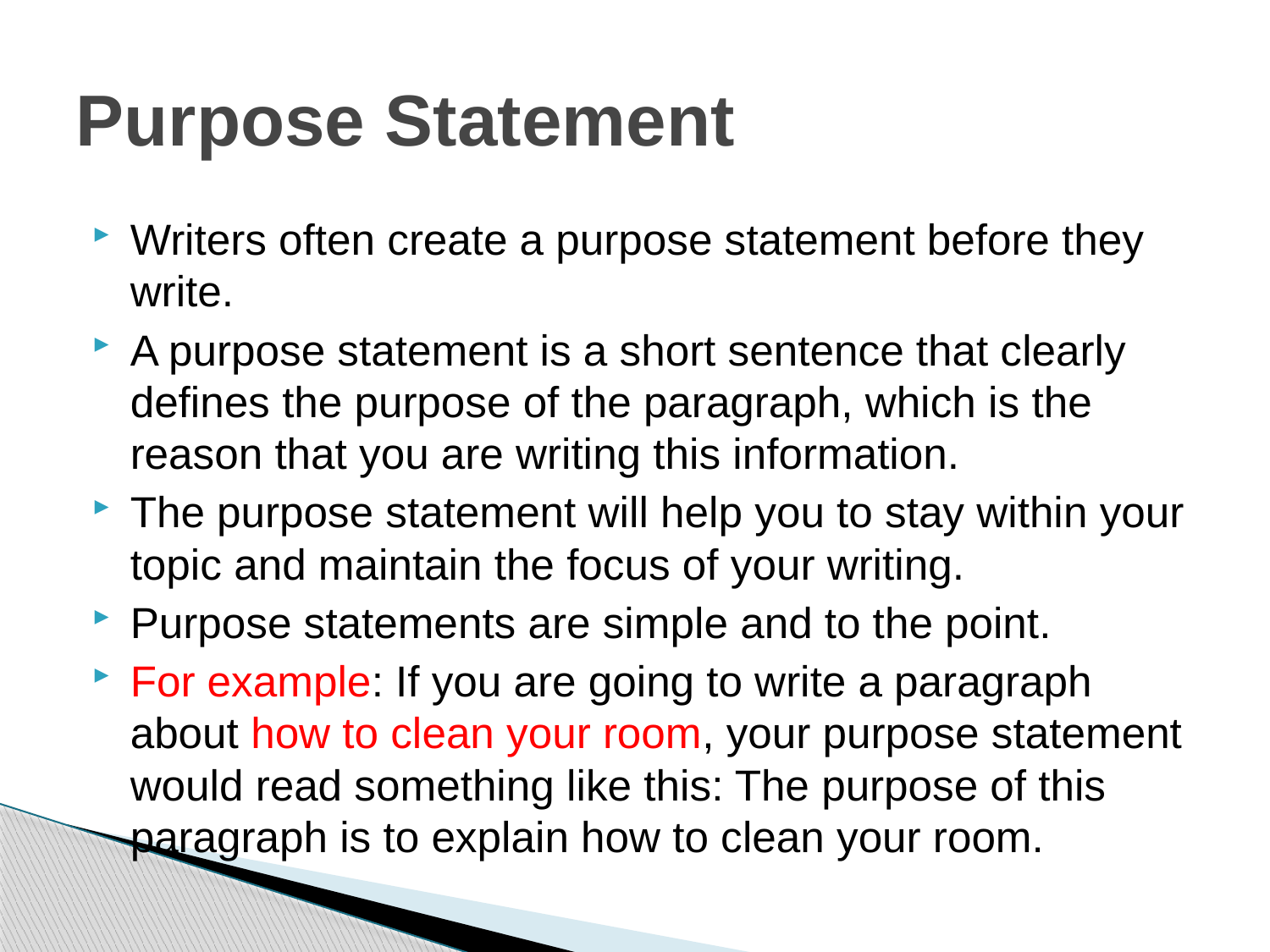

# Purpose Statement
Writers often create a purpose statement before they write.
A purpose statement is a short sentence that clearly defines the purpose of the paragraph, which is the reason that you are writing this information.
The purpose statement will help you to stay within your topic and maintain the focus of your writing.
Purpose statements are simple and to the point.
For example: If you are going to write a paragraph about how to clean your room, your purpose statement would read something like this: The purpose of this paragraph is to explain how to clean your room.